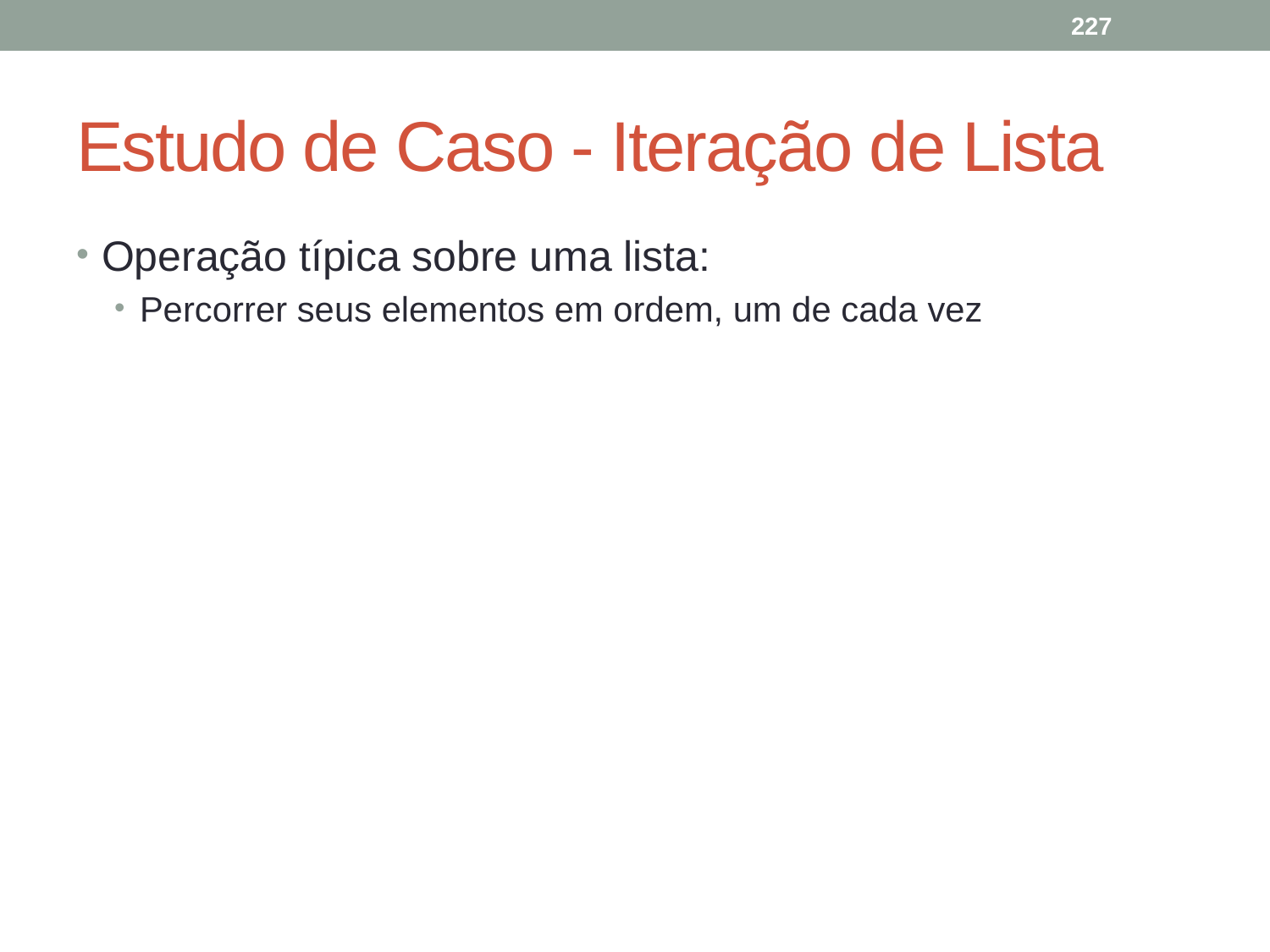

227
# Estudo de Caso - Iteração de Lista
Operação típica sobre uma lista:
Percorrer seus elementos em ordem, um de cada vez